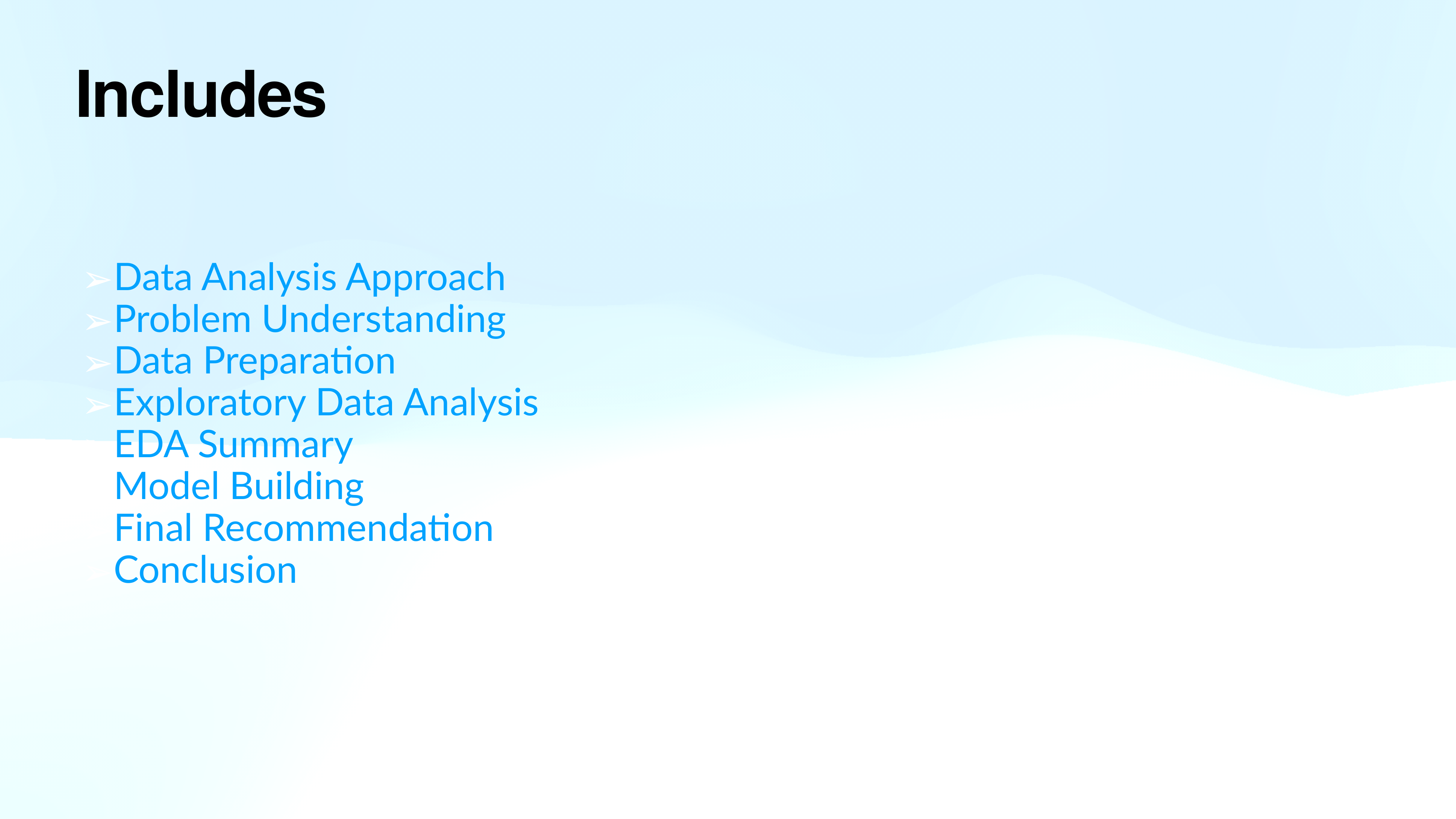

# Includes
Data Analysis Approach
Problem Understanding
Data Preparation
Exploratory Data Analysis
EDA Summary
Model Building
Final Recommendation
Conclusion